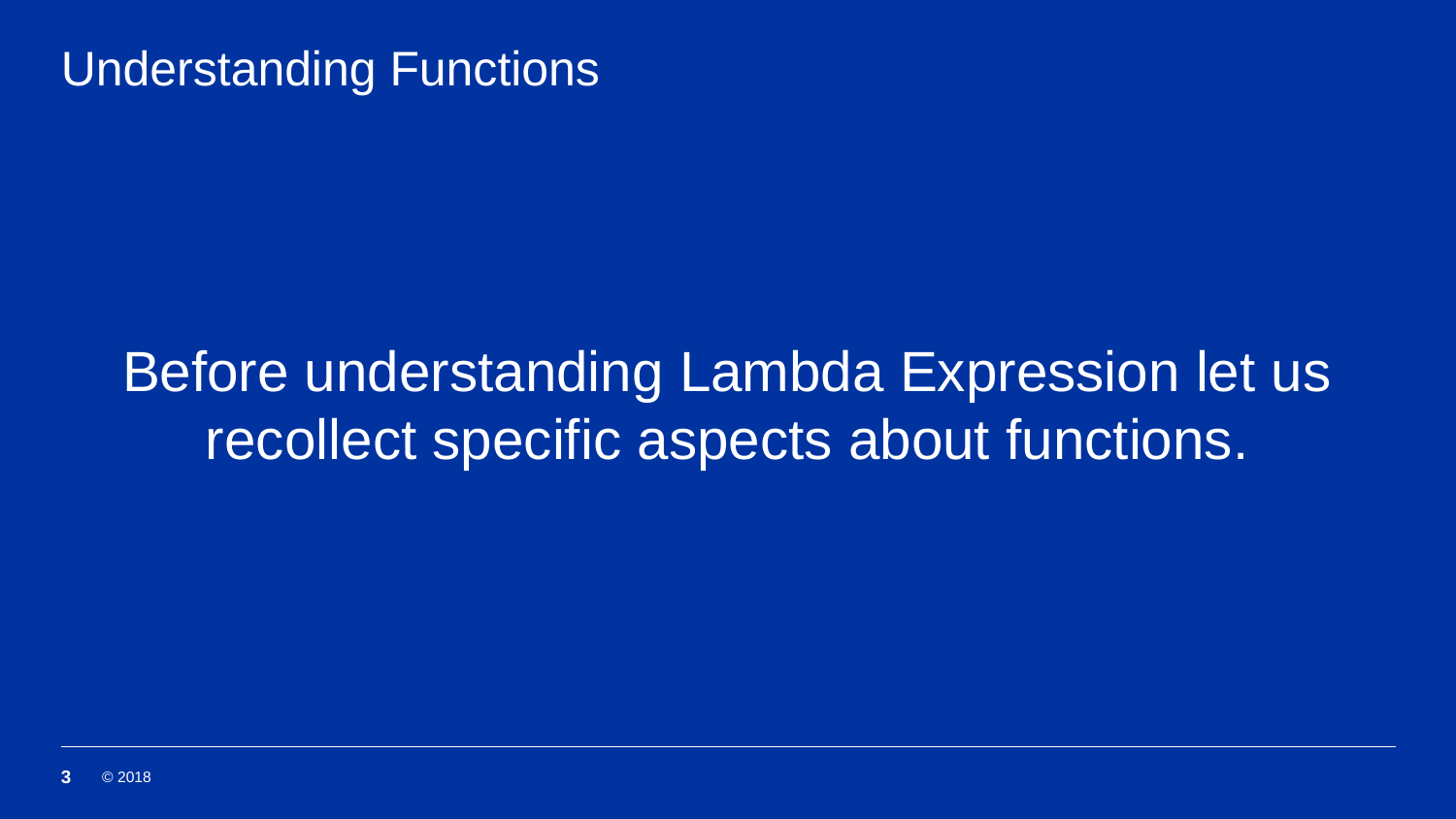

# Understanding Functions
Before understanding Lambda Expression let us recollect specific aspects about functions.

3
© 2018